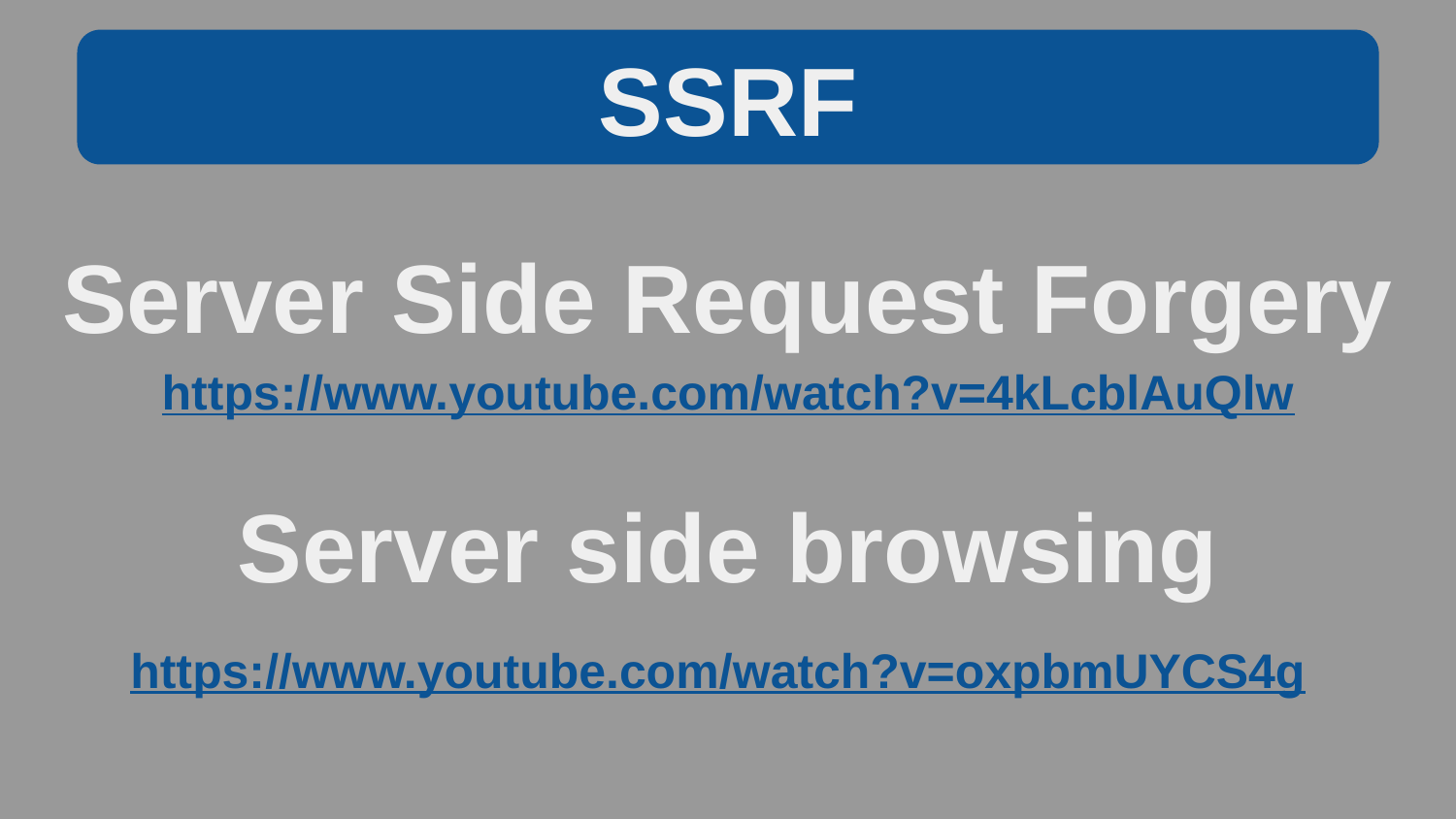

SSRF
Server Side Request Forgery
https://www.youtube.com/watch?v=4kLcblAuQlw
Server side browsing
https://www.youtube.com/watch?v=oxpbmUYCS4g